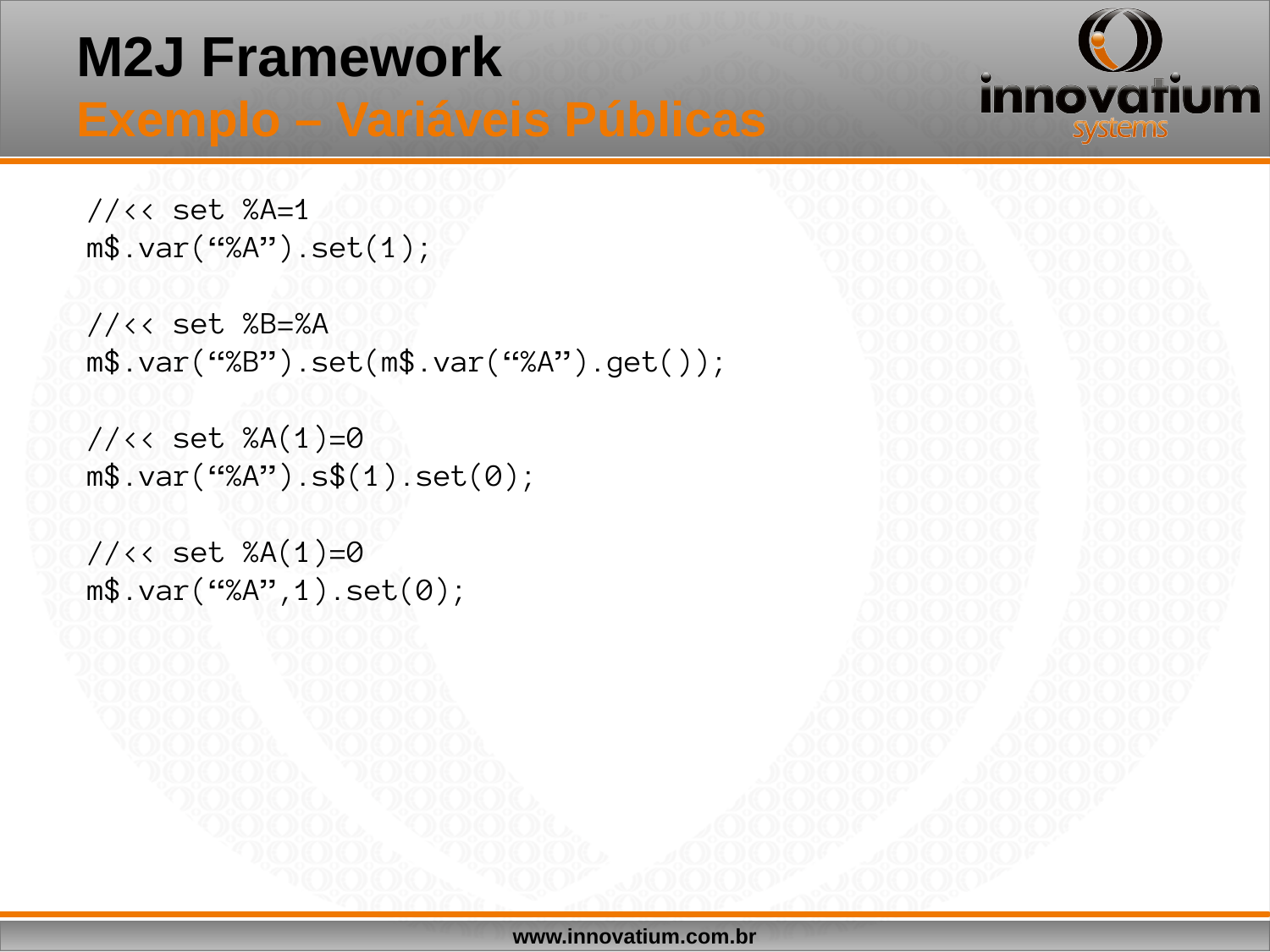

# M2J Framework Exemplo – Variáveis Públicas
//<< set %A=1
m$.var(“%A”).set(1);

//<< set %B=%A
m$.var(“%B”).set(m$.var(“%A”).get());

//<< set %A(1)=0
m$.var(“%A”).s$(1).set(0);

//<< set %A(1)=0
m$.var(“%A”,1).set(0);